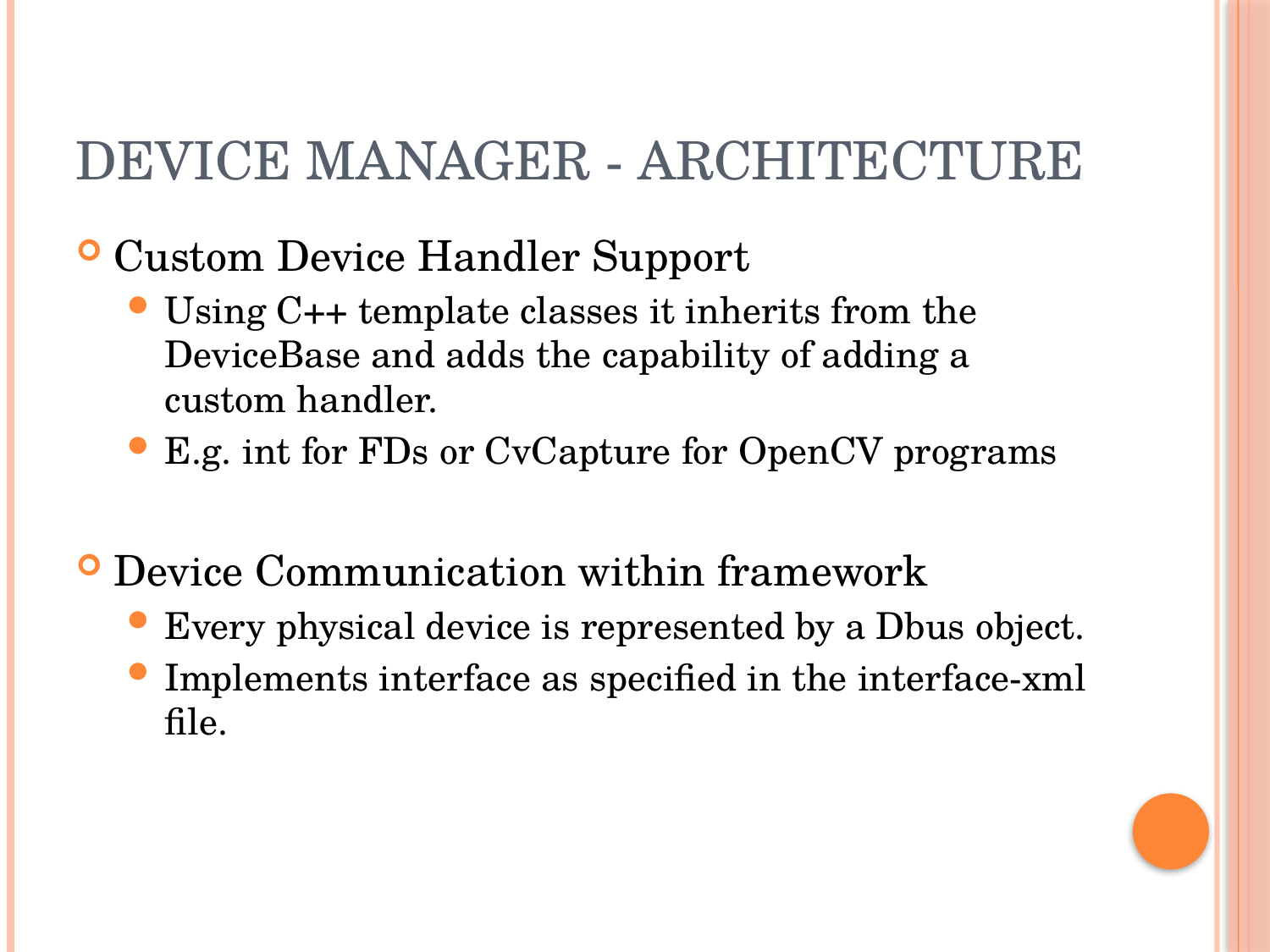

# Device Manager - Architecture
Custom Device Handler Support
Using C++ template classes it inherits from the DeviceBase and adds the capability of adding a custom handler.
E.g. int for FDs or CvCapture for OpenCV programs

Device Communication within framework
Every physical device is represented by a Dbus object.
Implements interface as specified in the interface-xml file.